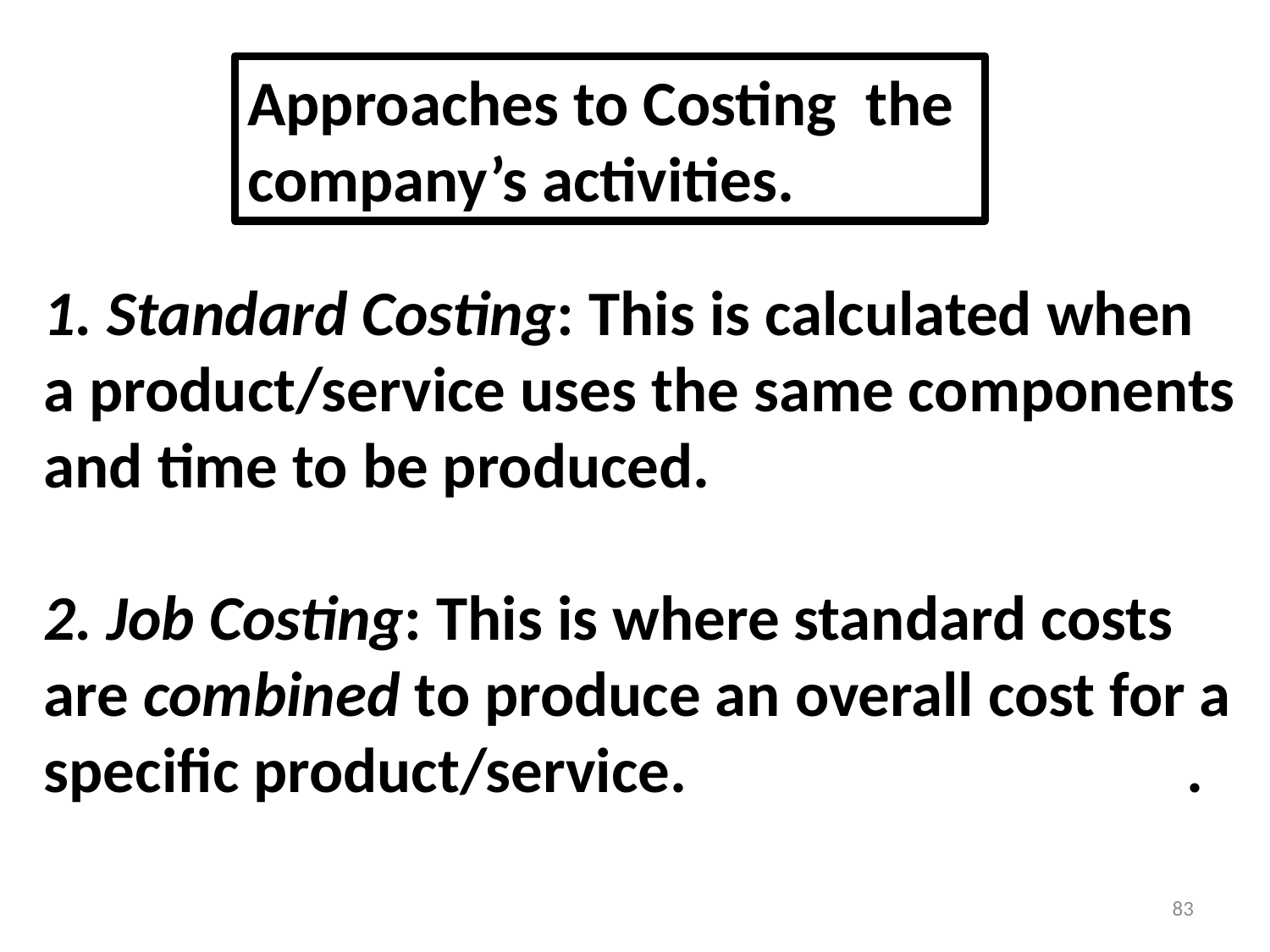

Approaches to Costing  the company’s activities.
1. Standard Costing: This is calculated when
a product/service uses the same components
and time to be produced.

2. Job Costing: This is where standard costs
are combined to produce an overall cost for a
specific product/service.                   		.

83